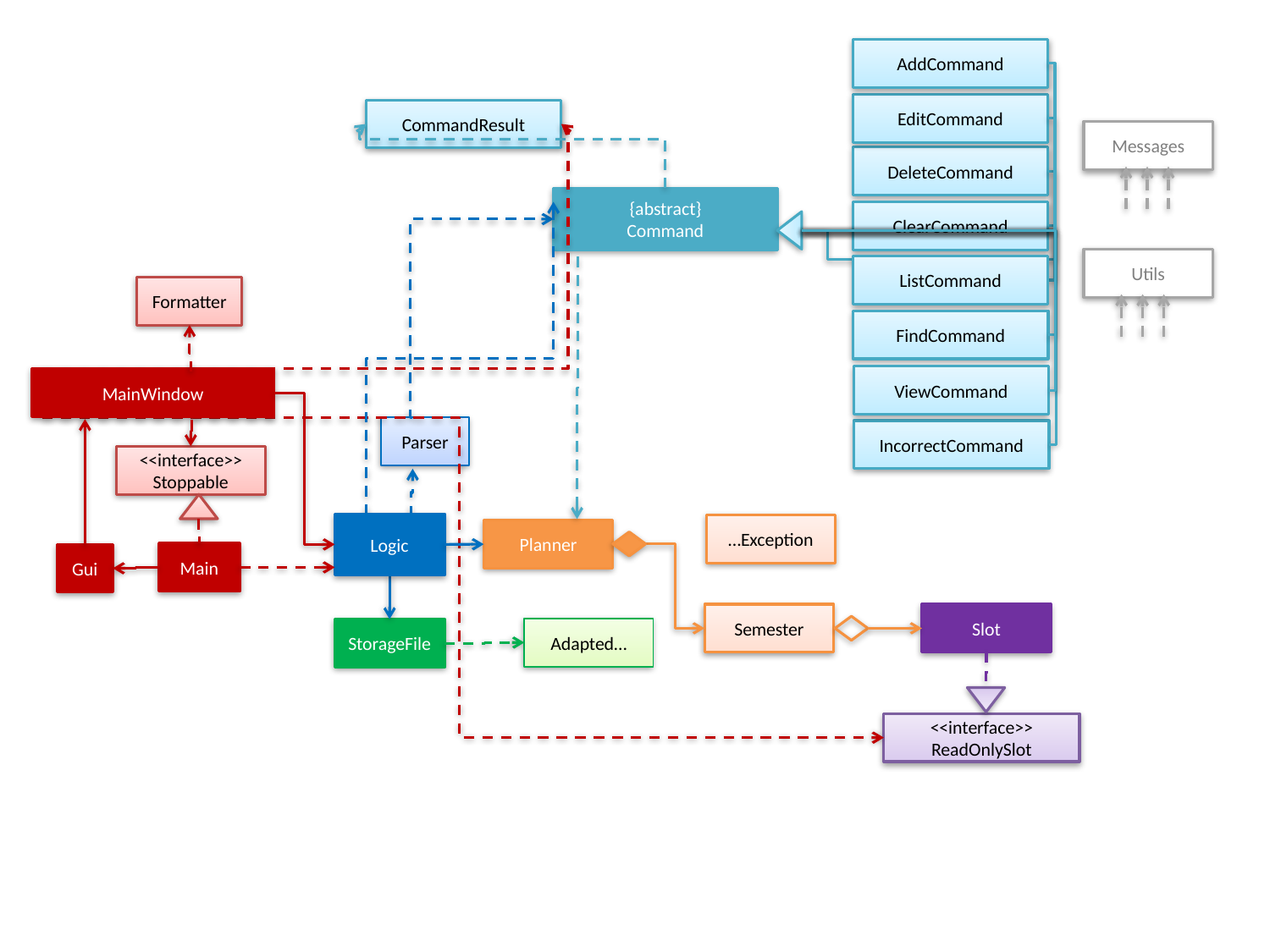

AddCommand
EditCommand
CommandResult
Messages
DeleteCommand
{abstract}
Command
ClearCommand

Utils
ListCommand
Formatter
FindCommand
ViewCommand
MainWindow
Parser
IncorrectCommand
<<interface>>
Stoppable

Logic
…Exception
Planner

Main
Gui
Semester
Slot

Adapted…
StorageFile

<<interface>>
ReadOnlySlot